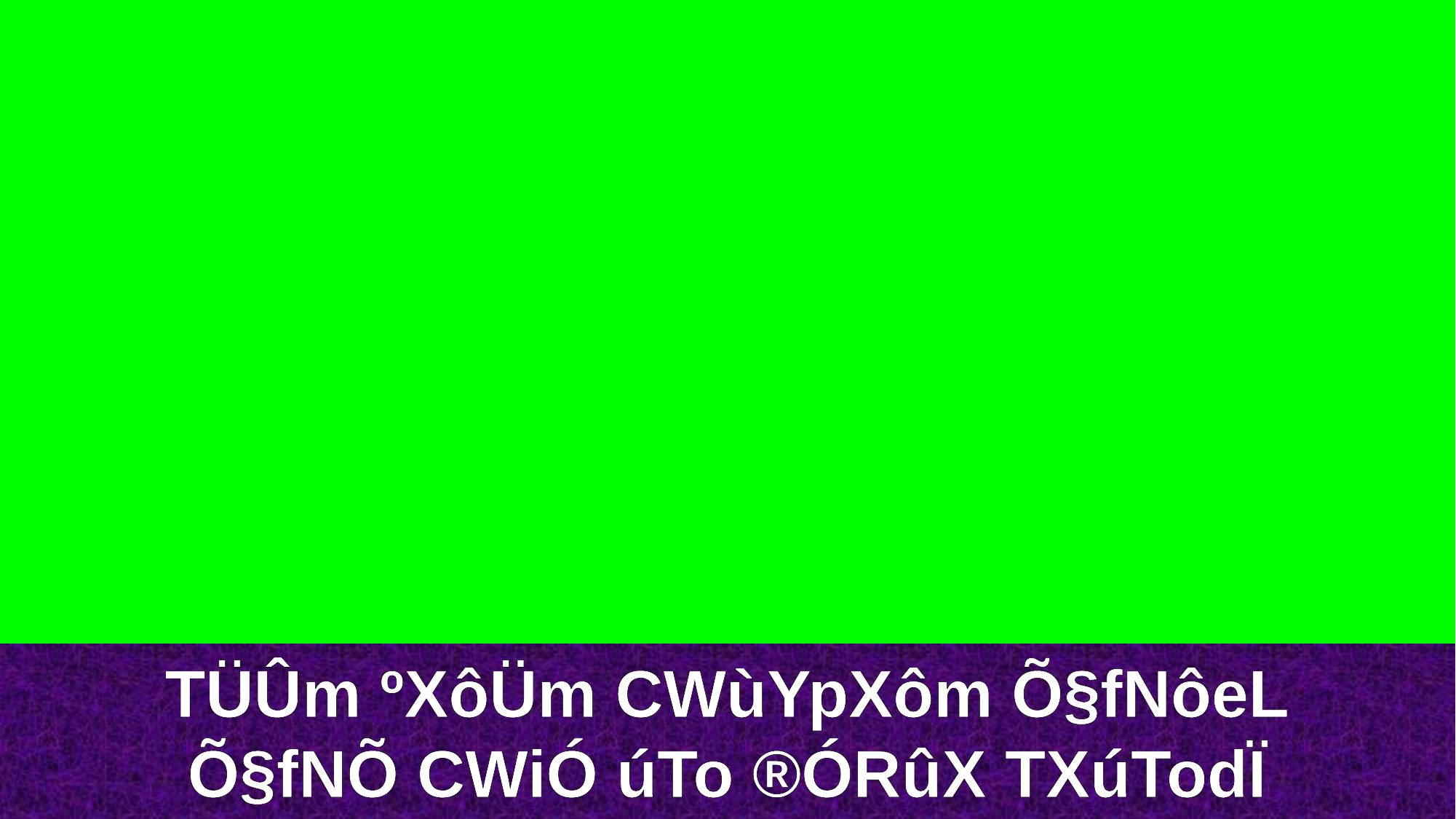

TÜÛm ºXôÜm CWùYpXôm Õ§fNôeL
Õ§fNÕ CWiÓ úTo ®ÓRûX TXúTodÏ